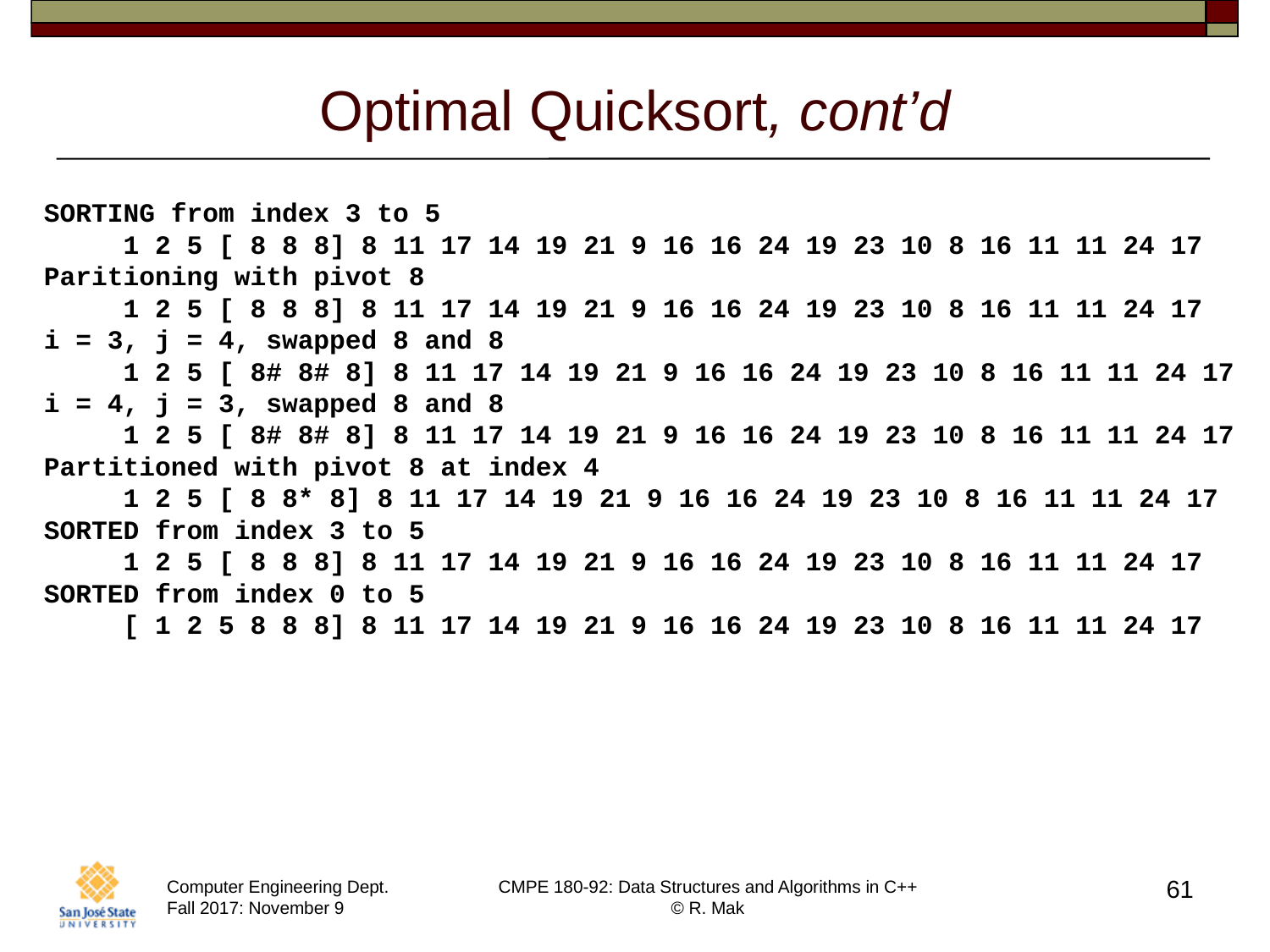

# Optimal Quicksort, cont’d
SORTING from index 3 to 5
     1 2 5 [ 8 8 8] 8 11 17 14 19 21 9 16 16 24 19 23 10 8 16 11 11 24 17
Paritioning with pivot 8
     1 2 5 [ 8 8 8] 8 11 17 14 19 21 9 16 16 24 19 23 10 8 16 11 11 24 17
i = 3, j = 4, swapped 8 and 8
     1 2 5 [ 8# 8# 8] 8 11 17 14 19 21 9 16 16 24 19 23 10 8 16 11 11 24 17
i = 4, j = 3, swapped 8 and 8
     1 2 5 [ 8# 8# 8] 8 11 17 14 19 21 9 16 16 24 19 23 10 8 16 11 11 24 17
Partitioned with pivot 8 at index 4
     1 2 5 [ 8 8* 8] 8 11 17 14 19 21 9 16 16 24 19 23 10 8 16 11 11 24 17
SORTED from index 3 to 5
     1 2 5 [ 8 8 8] 8 11 17 14 19 21 9 16 16 24 19 23 10 8 16 11 11 24 17
SORTED from index 0 to 5
     [ 1 2 5 8 8 8] 8 11 17 14 19 21 9 16 16 24 19 23 10 8 16 11 11 24 17
61